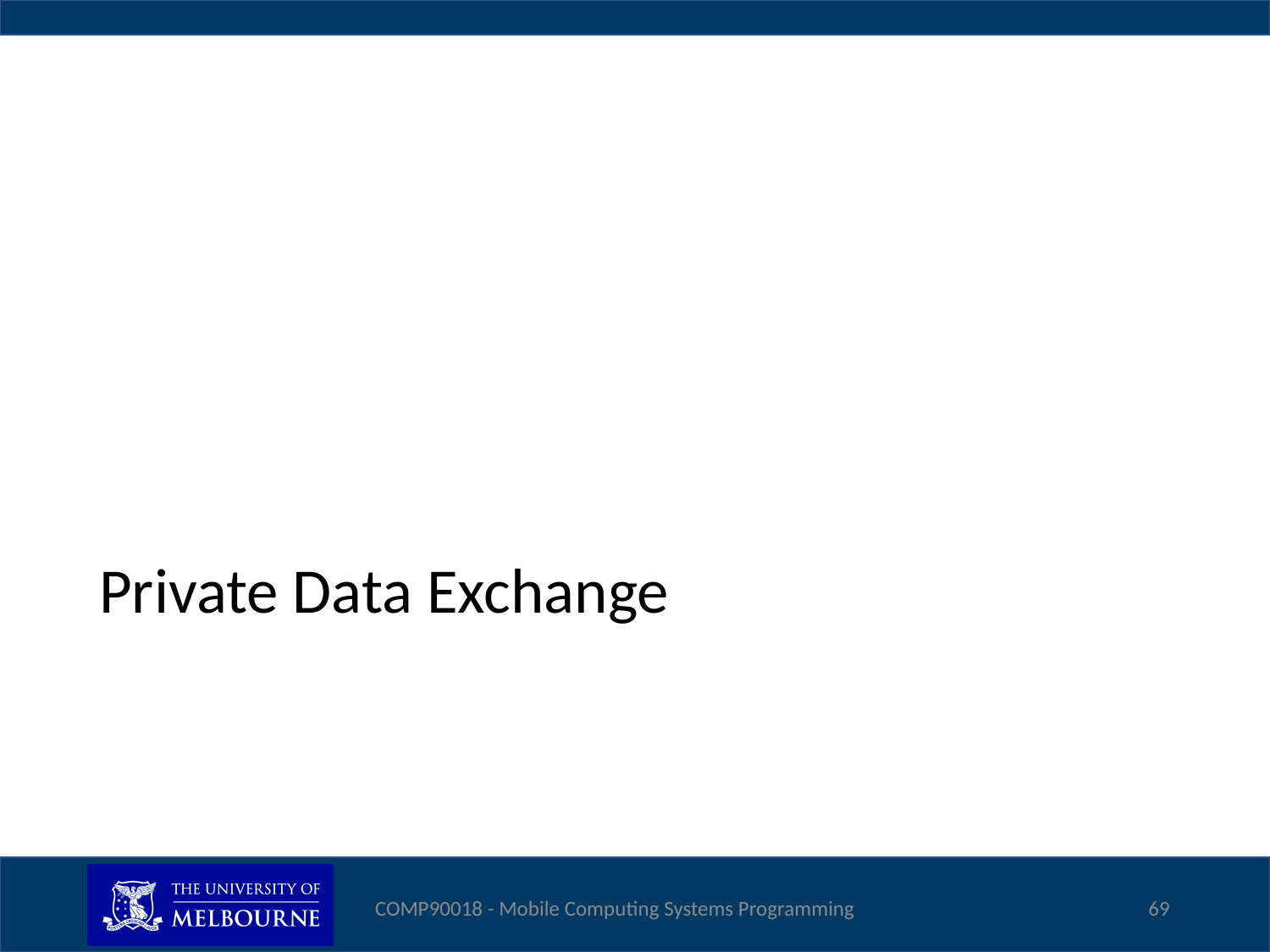

# Private Data Exchange

COMP90018 - Mobile Computing Systems Programming
69